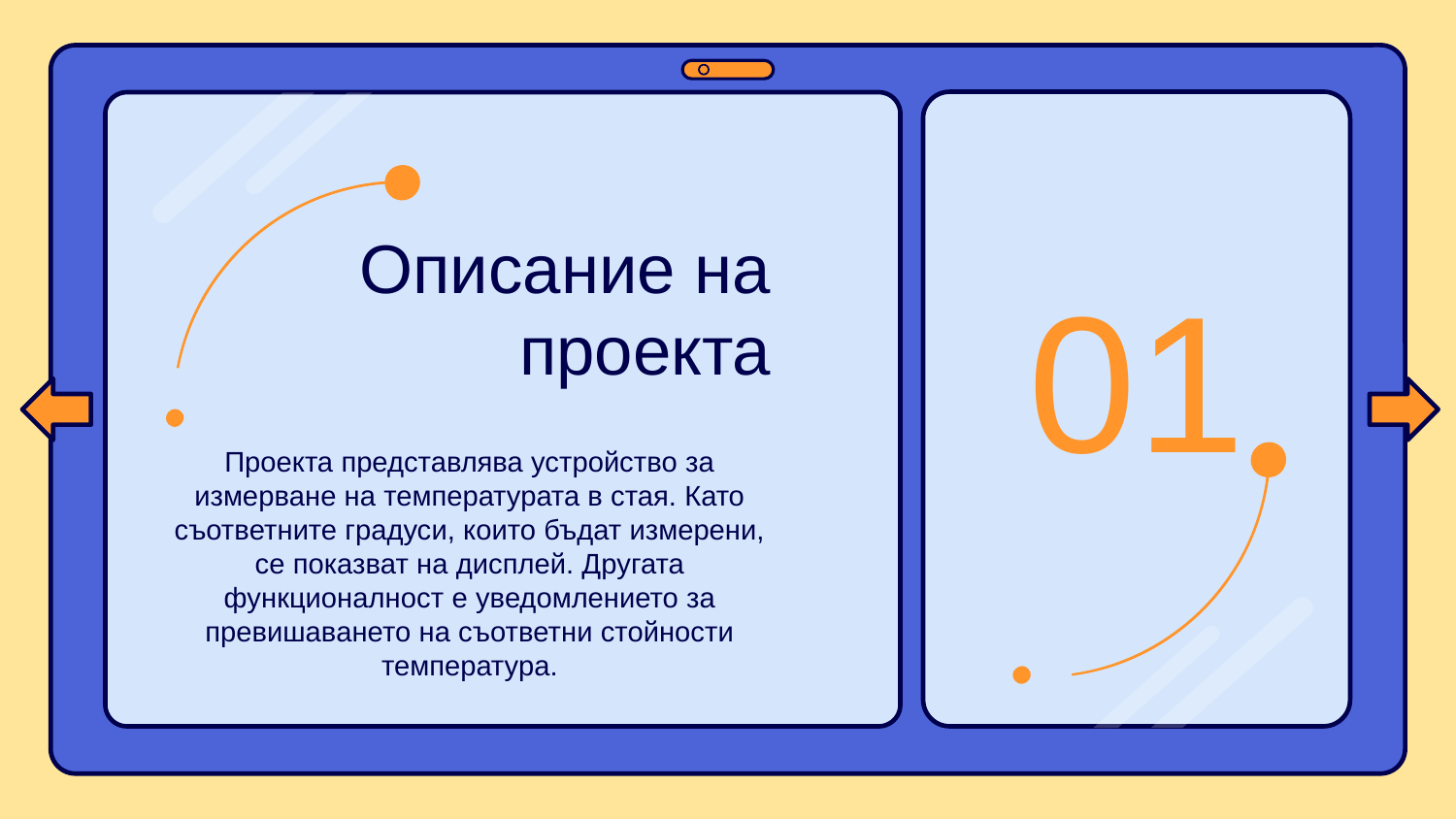

# Описание на проекта
01

Проекта представлява устройство за измерване на температурата в стая. Като съответните градуси, които бъдат измерени, се показват на дисплей. Другата функционалност е уведомлението за превишаването на съответни стойности температура.